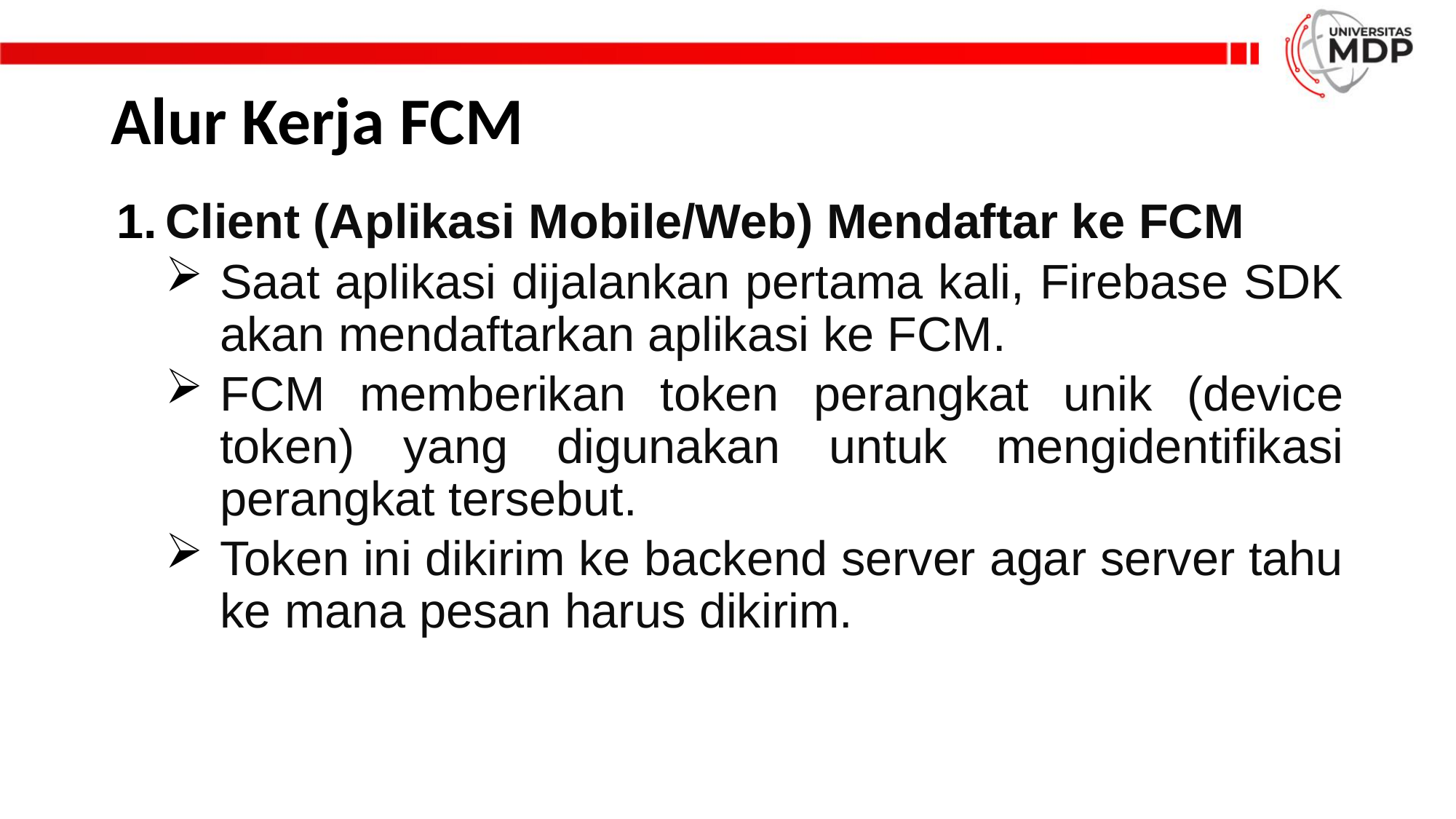

# Alur Kerja FCM
Client (Aplikasi Mobile/Web) Mendaftar ke FCM
Saat aplikasi dijalankan pertama kali, Firebase SDK akan mendaftarkan aplikasi ke FCM.
FCM memberikan token perangkat unik (device token) yang digunakan untuk mengidentifikasi perangkat tersebut.
Token ini dikirim ke backend server agar server tahu ke mana pesan harus dikirim.